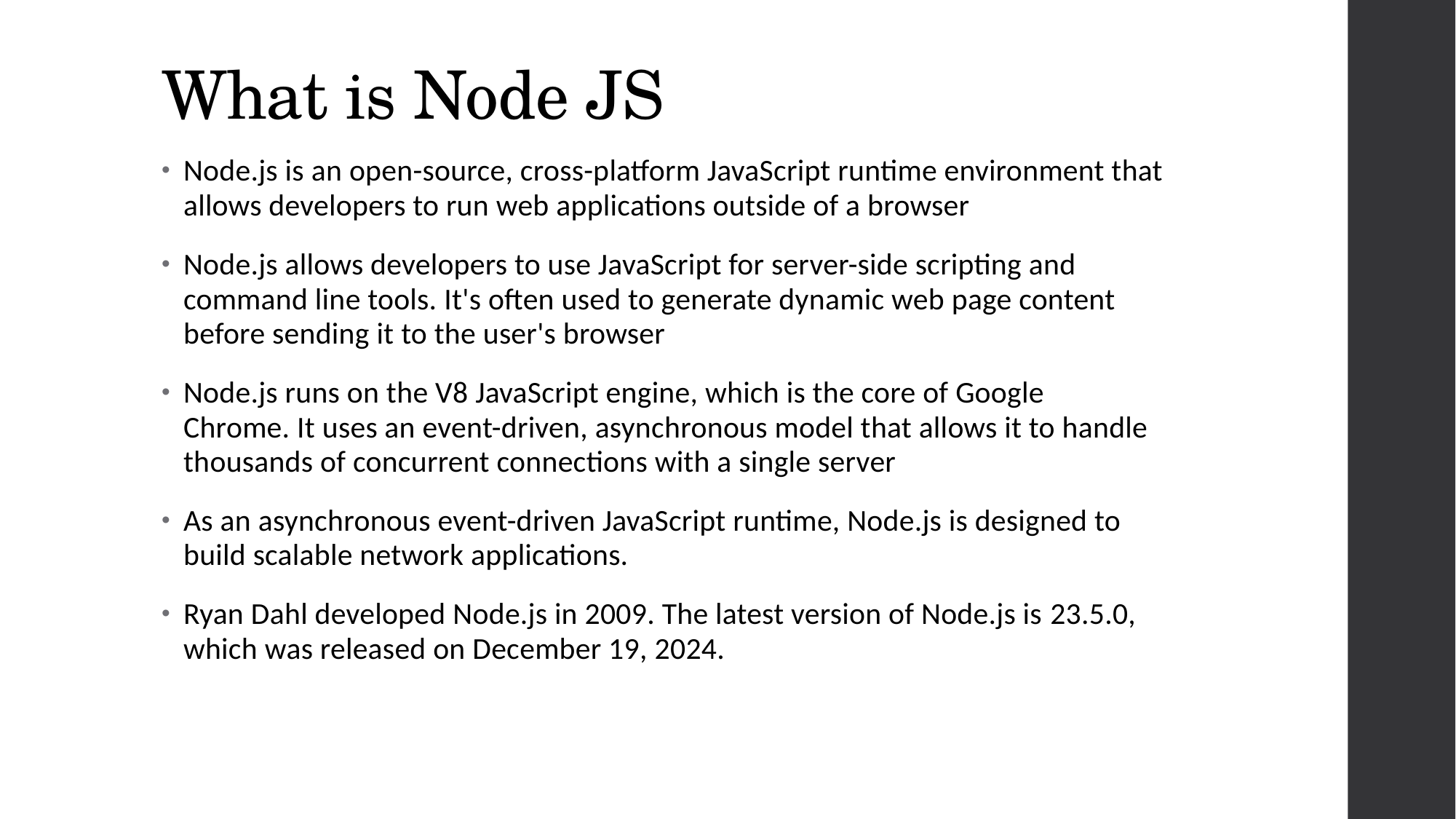

# What is Node JS
Node.js is an open-source, cross-platform JavaScript runtime environment that allows developers to run web applications outside of a browser
Node.js allows developers to use JavaScript for server-side scripting and command line tools. It's often used to generate dynamic web page content before sending it to the user's browser
Node.js runs on the V8 JavaScript engine, which is the core of Google Chrome. It uses an event-driven, asynchronous model that allows it to handle thousands of concurrent connections with a single server
As an asynchronous event-driven JavaScript runtime, Node.js is designed to build scalable network applications.
Ryan Dahl developed Node.js in 2009. The latest version of Node.js is 23.5.0, which was released on December 19, 2024.